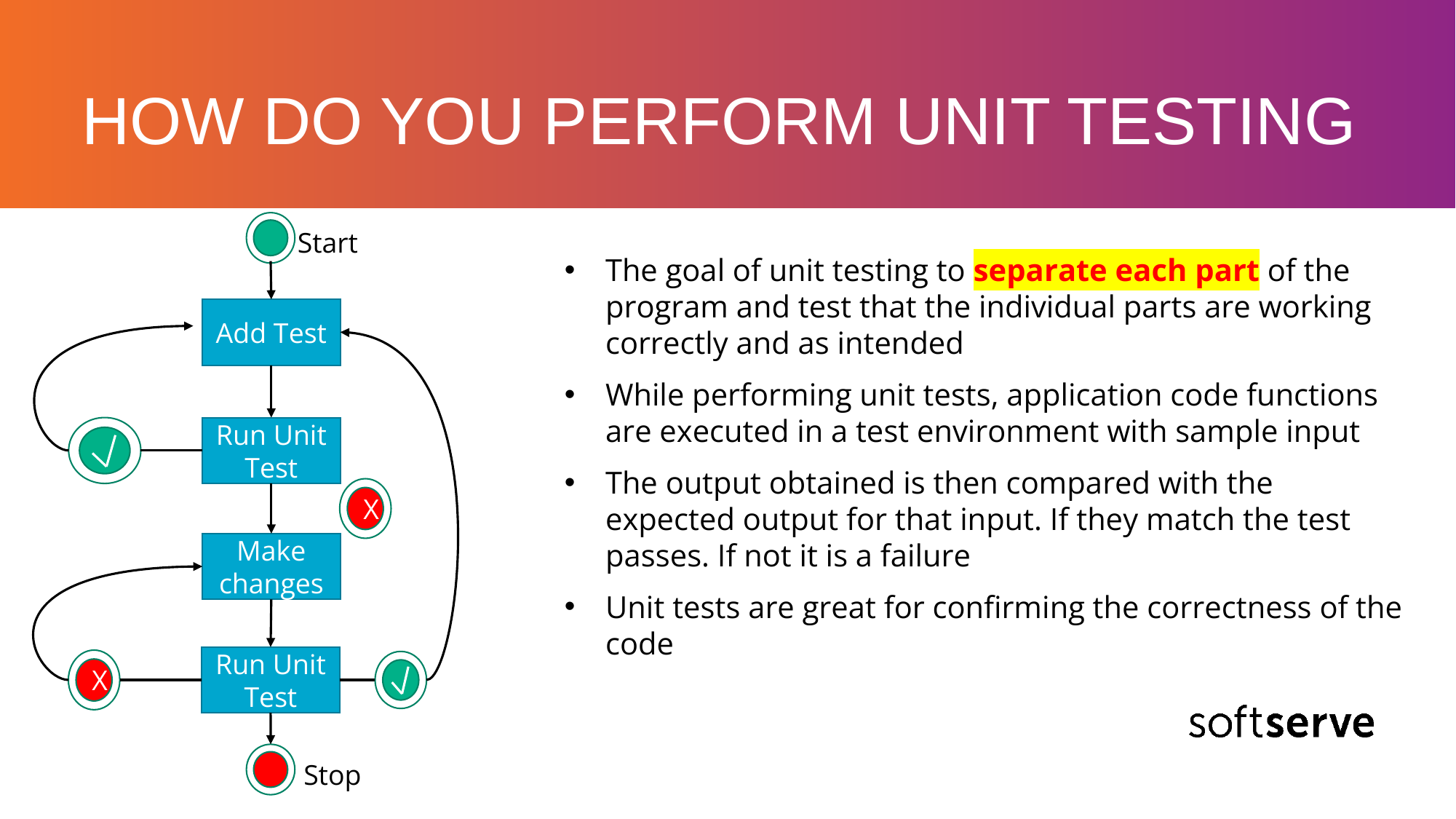

# HOW DO YOU PERFORM UNIT TESTING

Start
The goal of unit testing to separate each part of the program and test that the individual parts are working correctly and as intended
While performing unit tests, application code functions are executed in a test environment with sample input
The output obtained is then compared with the expected output for that input. If they match the test passes. If not it is a failure
Unit tests are great for confirming the correctness of the code
Add Test

Run Unit Test

X
Make changes
Run Unit Test

X

Stop